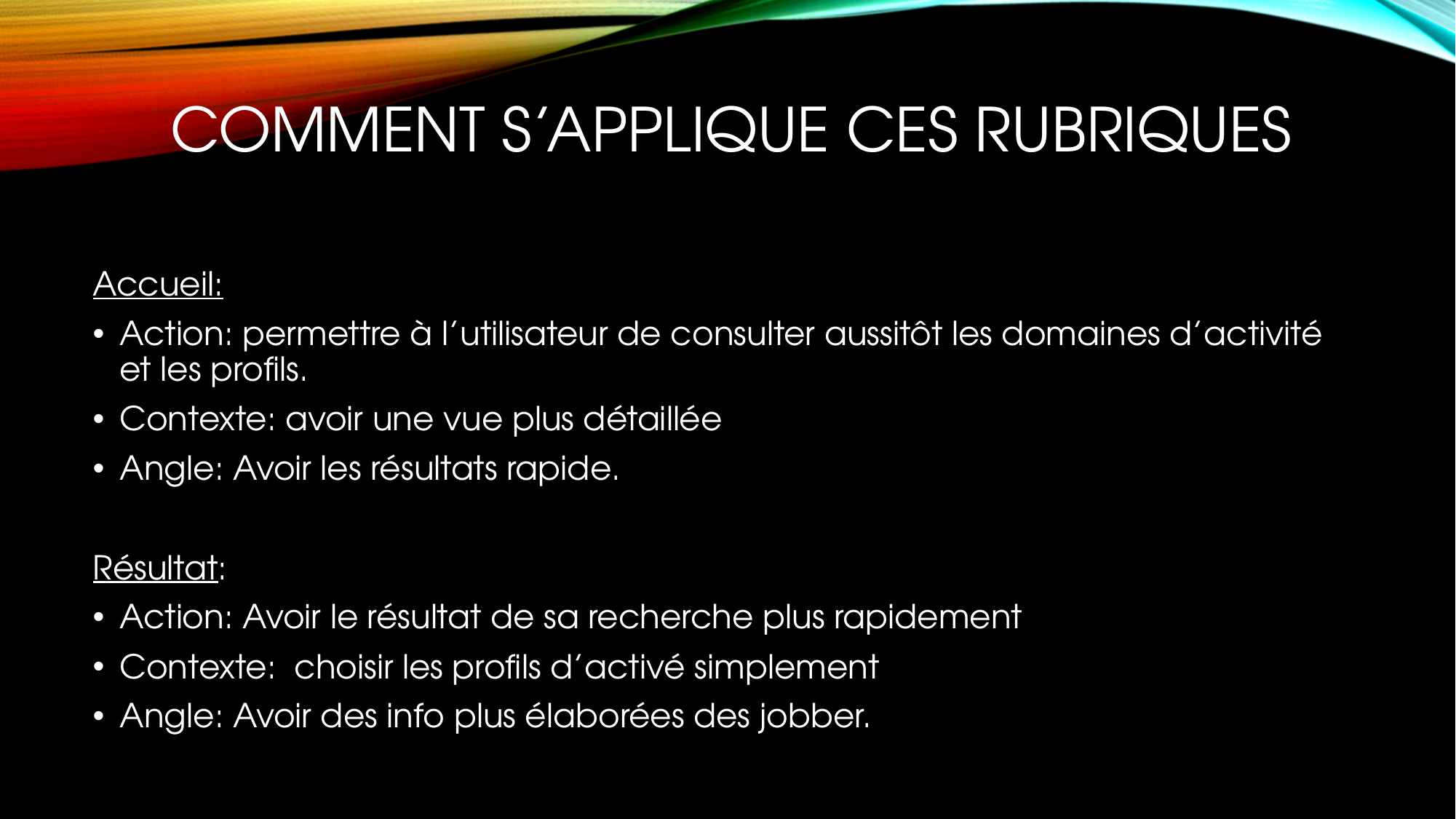

# Comment s’applique ces rubriques
Accueil:
Action: permettre à l’utilisateur de consulter aussitôt les domaines d’activité et les profils.
Contexte: avoir une vue plus détaillée
Angle: Avoir les résultats rapide.

Résultat:
Action: Avoir le résultat de sa recherche plus rapidement
Contexte:  choisir les profils d’activé simplement
Angle: Avoir des info plus élaborées des jobber.